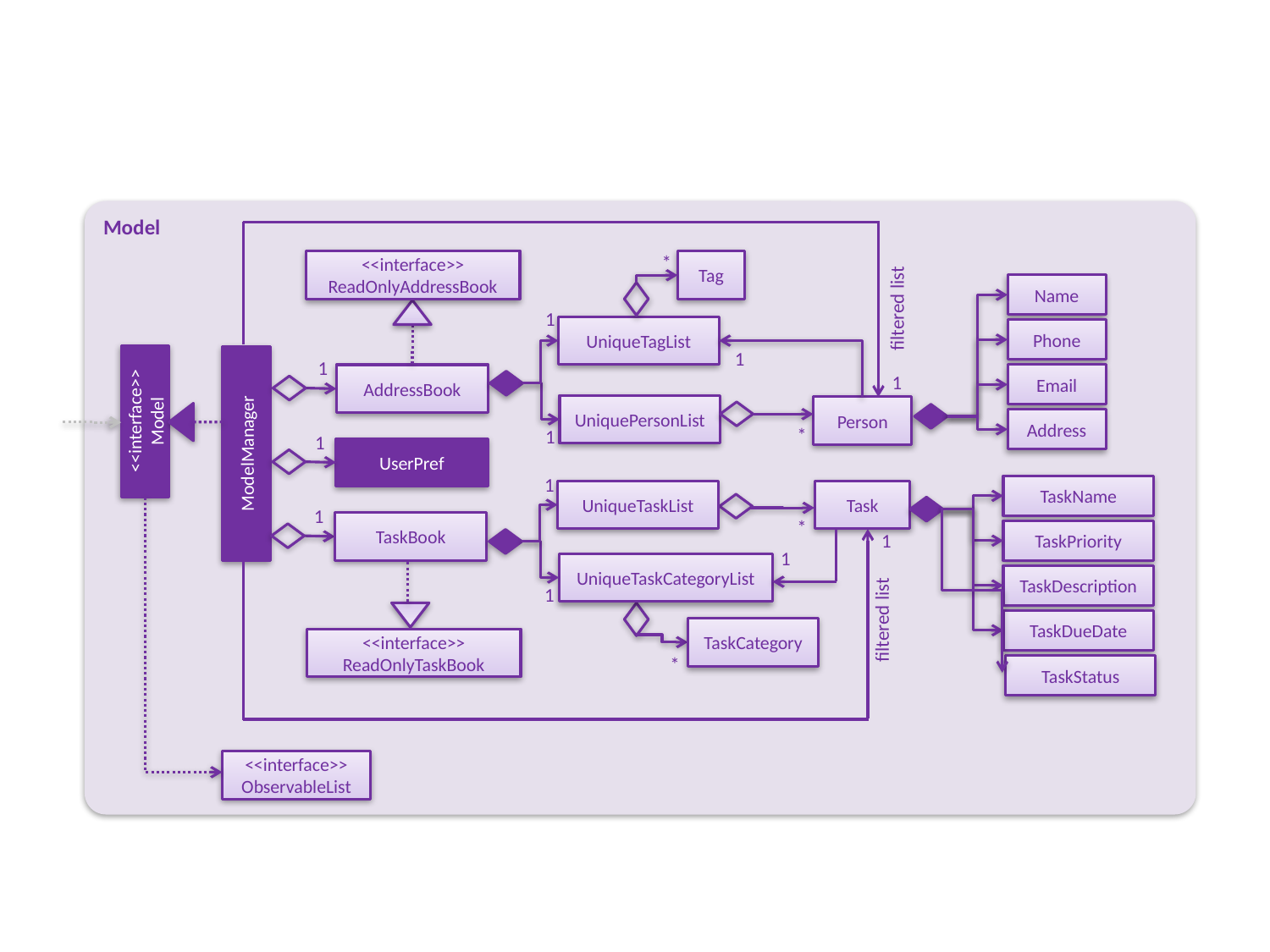

Model
*
<<interface>>
ReadOnlyAddressBook
Tag
Name

filtered list

1
UniqueTagList
Phone
1
1
Email
AddressBook
1

UniquePersonList
Person
<<interface>>
Model

Address

*
1
ModelManager
1
UserPref

1
TaskName
UniqueTaskList
Task

1
TaskBook
*
TaskPriority

1

1
UniqueTaskCategoryList
TaskDescription
1

filtered list

TaskDueDate
TaskCategory
<<interface>>
ReadOnlyTaskBook
*
TaskStatus
<<interface>>
ObservableList